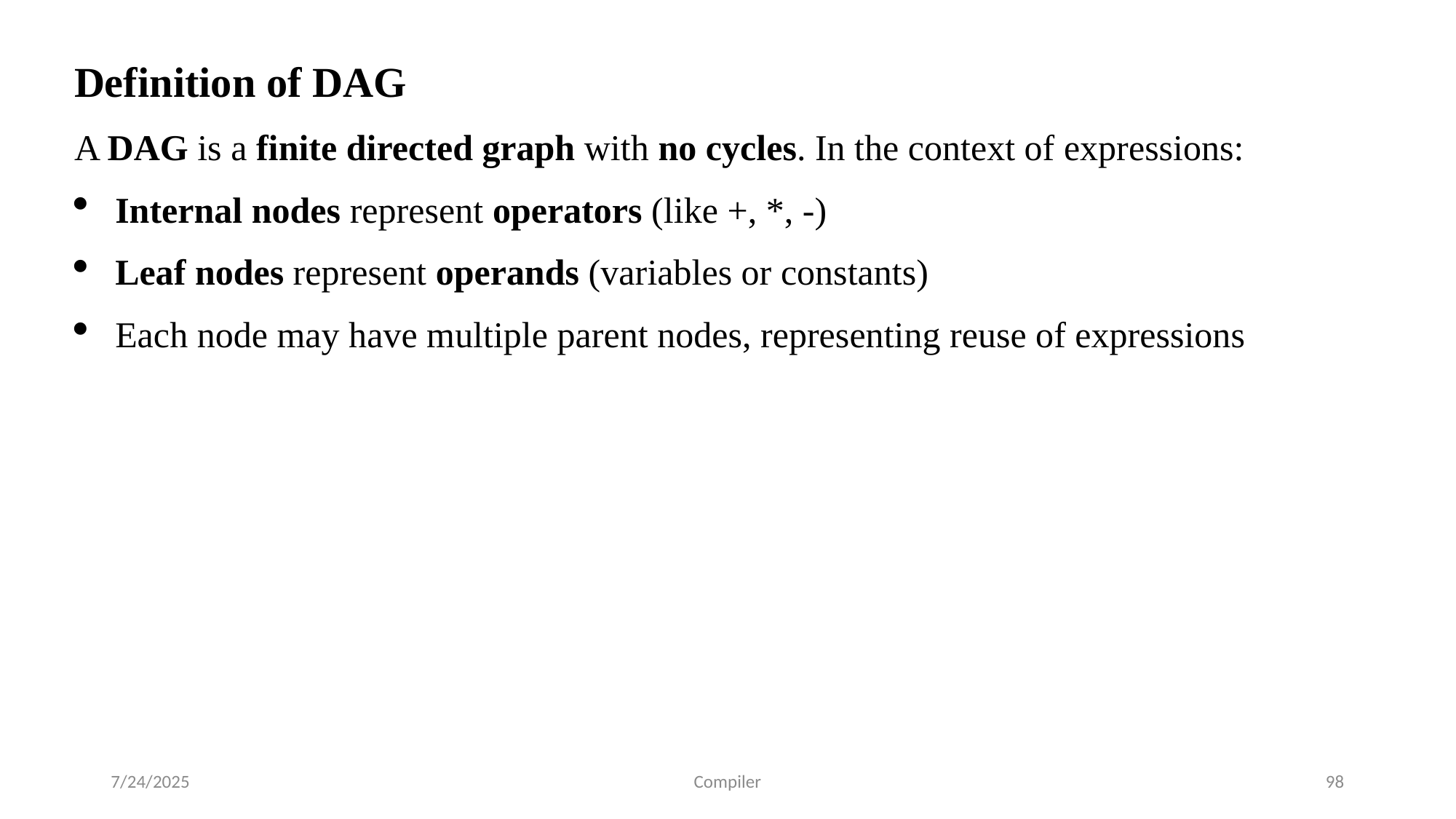

Definition of DAG
A DAG is a finite directed graph with no cycles. In the context of expressions:
Internal nodes represent operators (like +, *, -)
Leaf nodes represent operands (variables or constants)
Each node may have multiple parent nodes, representing reuse of expressions
7/24/2025
Compiler
98